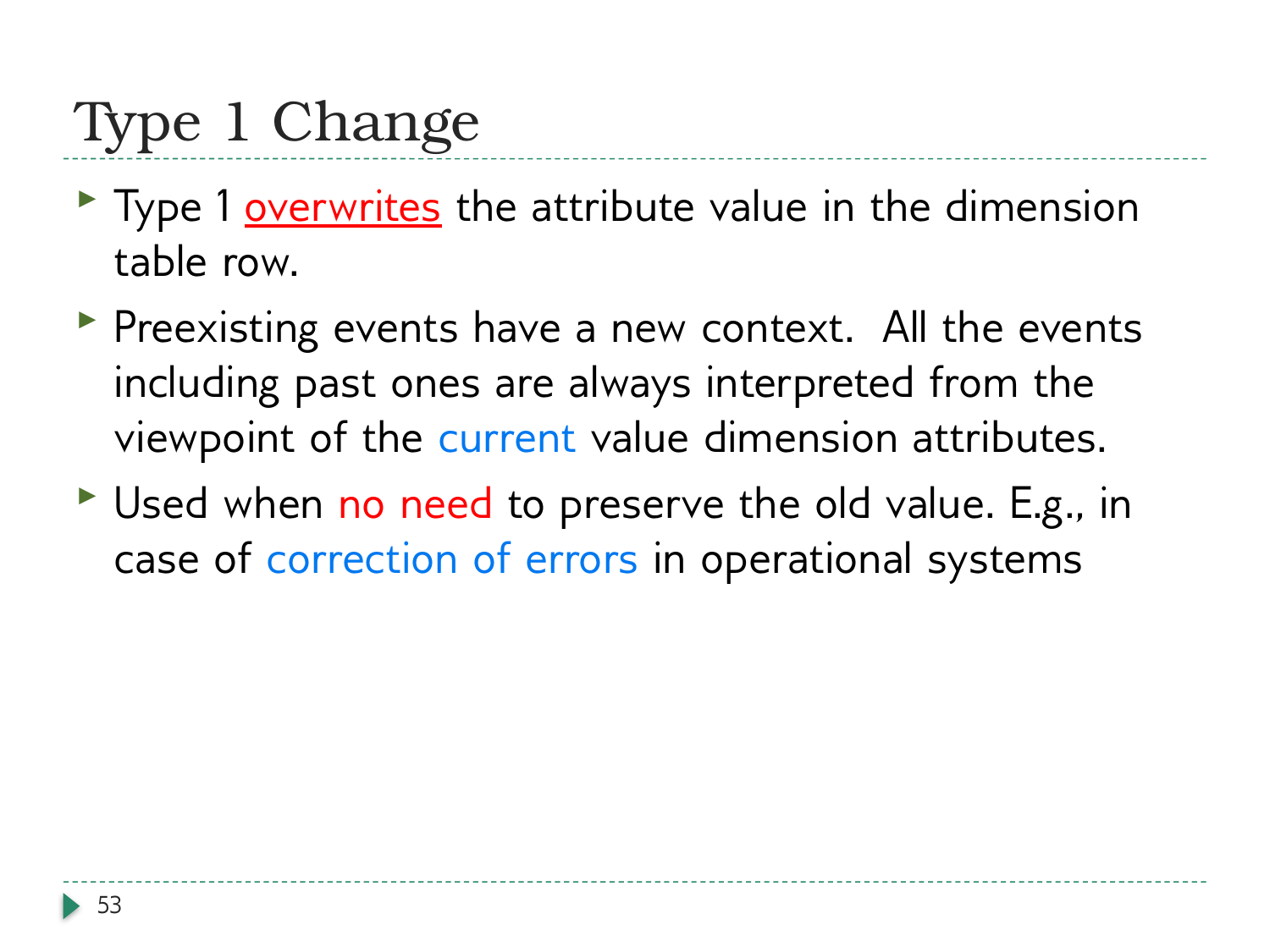

# Type 1 Change
Type 1 overwrites the attribute value in the dimension table row.
Preexisting events have a new context.  All the events including past ones are always interpreted from the viewpoint of the current value dimension attributes.
Used when no need to preserve the old value. E.g., in case of correction of errors in operational systems
53